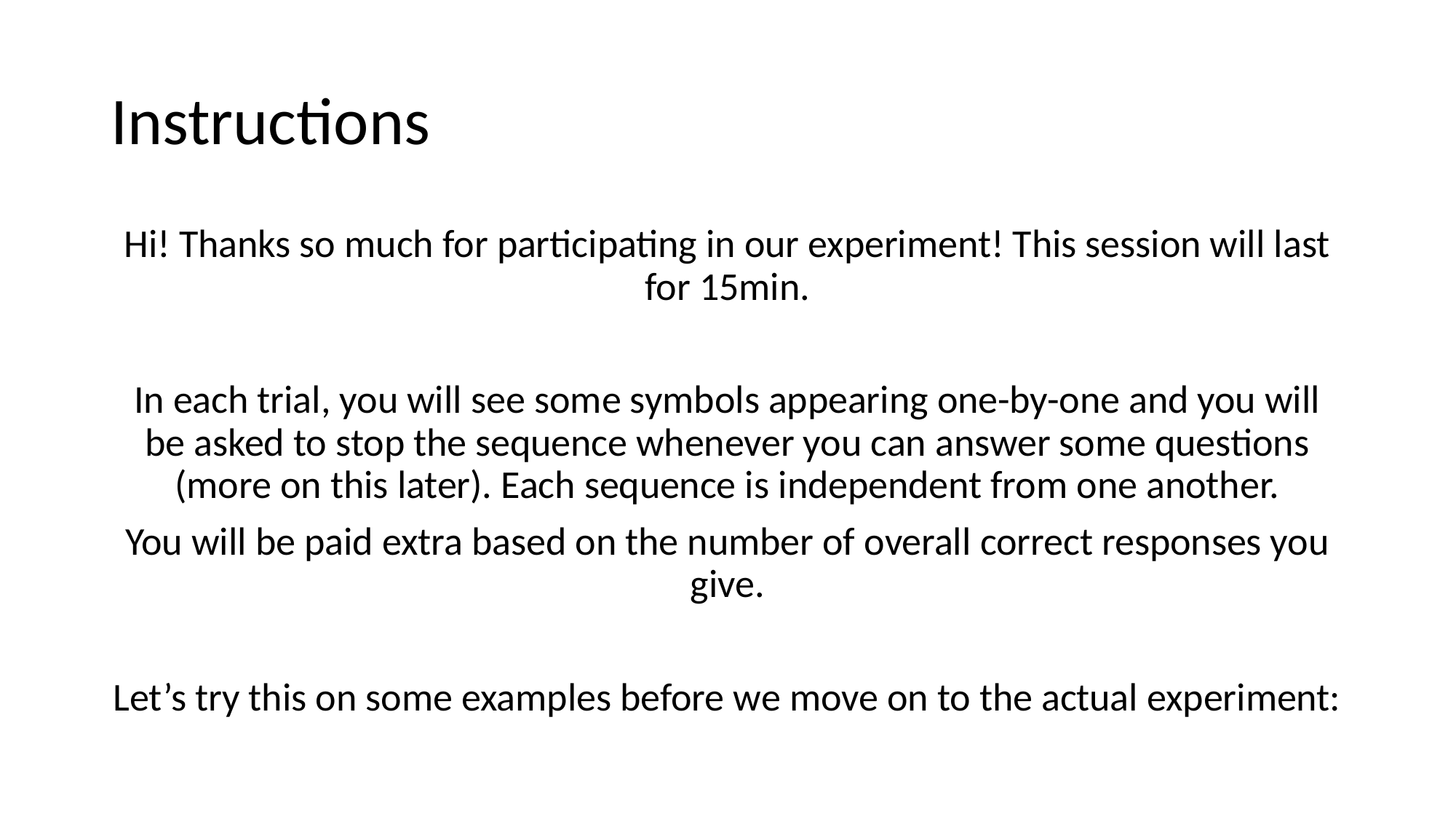

# Instructions
Hi! Thanks so much for participating in our experiment! This session will last for 15min.

In each trial, you will see some symbols appearing one-by-one and you will be asked to stop the sequence whenever you can answer some questions (more on this later). Each sequence is independent from one another.
You will be paid extra based on the number of overall correct responses you give.

Let’s try this on some examples before we move on to the actual experiment: